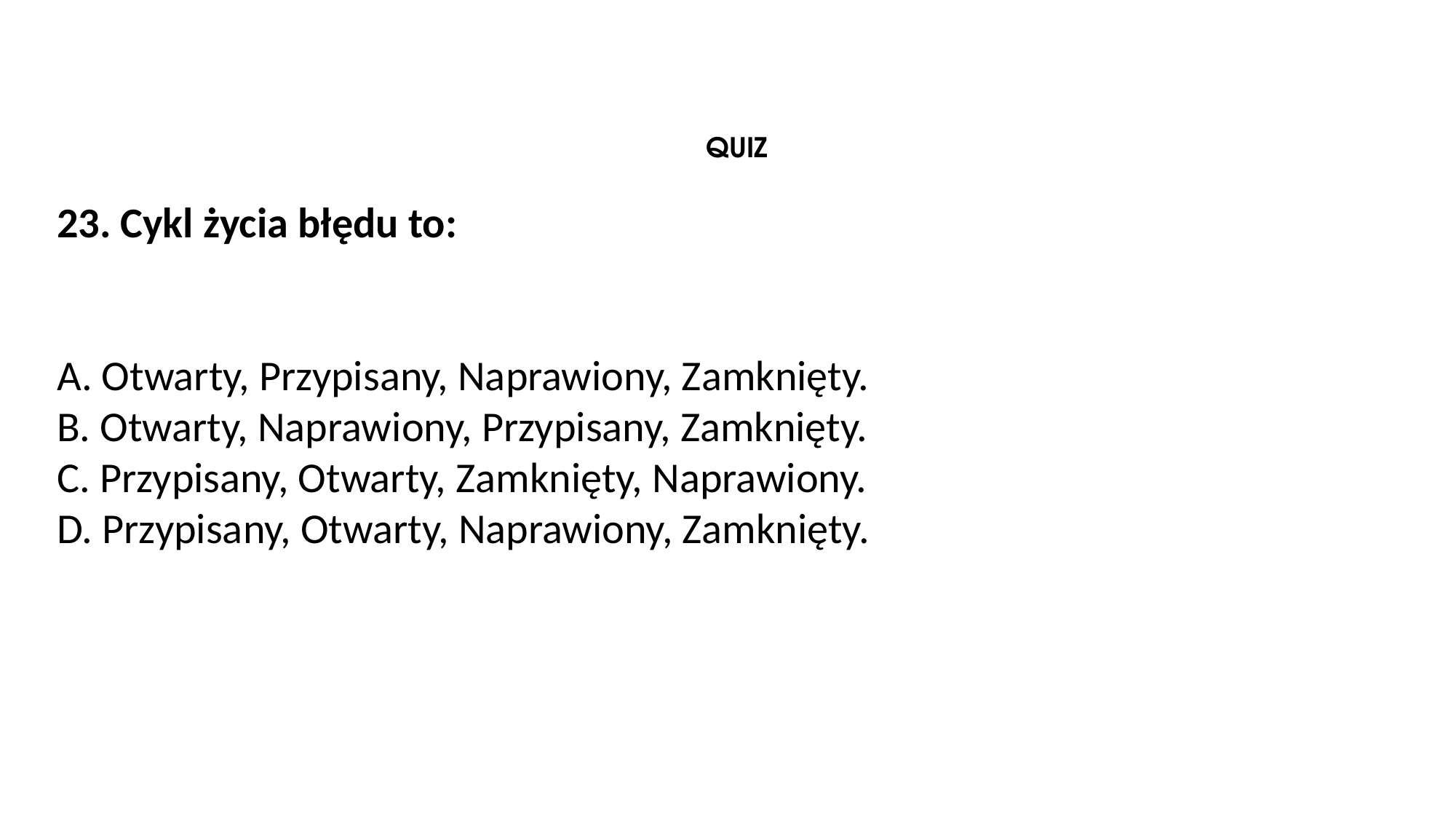

QUIZ

23. Cykl życia błędu to:

A. Otwarty, Przypisany, Naprawiony, Zamknięty.
B. Otwarty, Naprawiony, Przypisany, Zamknięty.
C. Przypisany, Otwarty, Zamknięty, Naprawiony.
D. Przypisany, Otwarty, Naprawiony, Zamknięty.